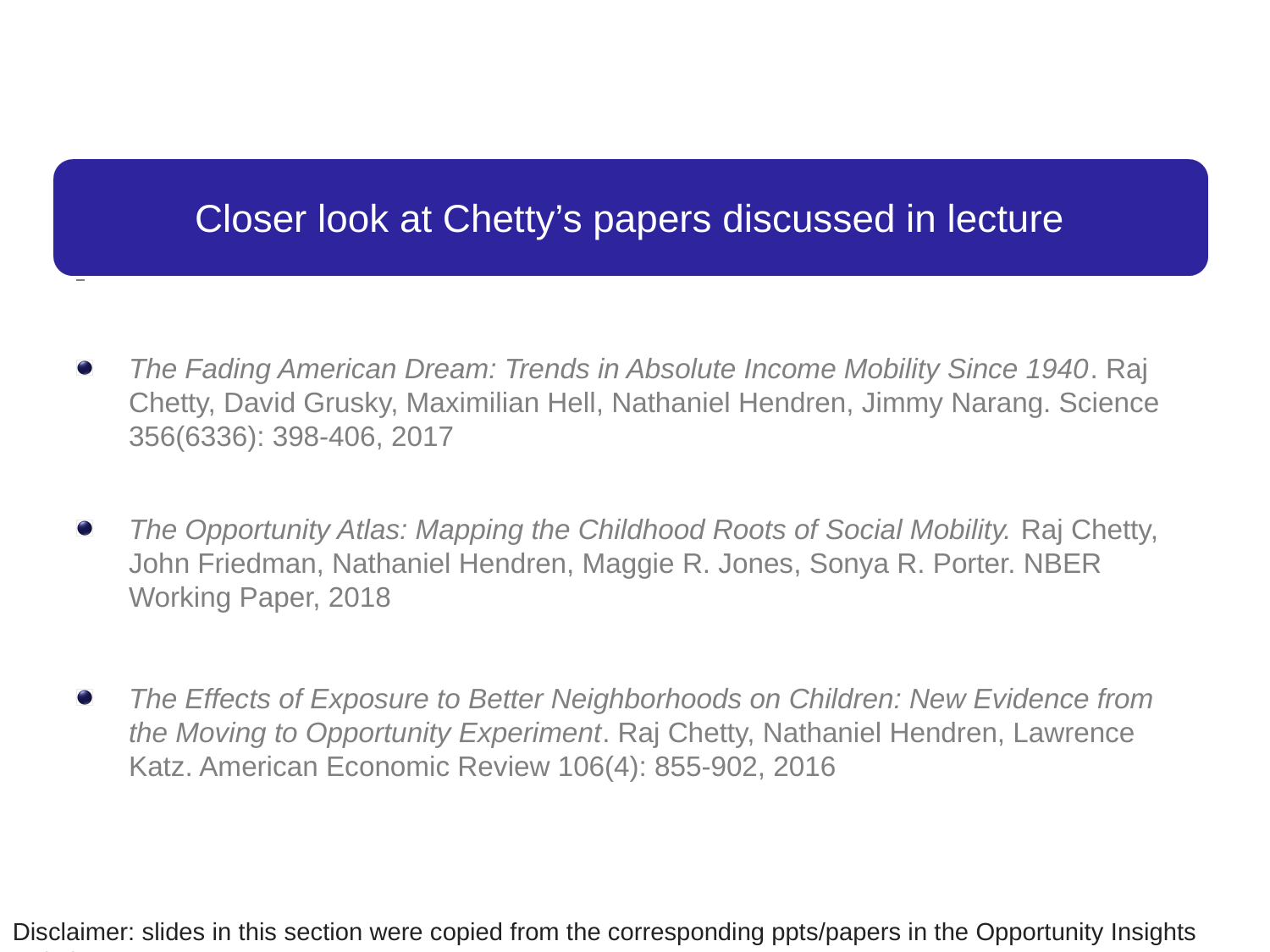

# Closer look at Chetty’s papers discussed in lecture

The Fading American Dream: Trends in Absolute Income Mobility Since 1940. Raj Chetty, David Grusky, Maximilian Hell, Nathaniel Hendren, Jimmy Narang. Science 356(6336): 398-406, 2017
The Opportunity Atlas: Mapping the Childhood Roots of Social Mobility. Raj Chetty, John Friedman, Nathaniel Hendren, Maggie R. Jones, Sonya R. Porter. NBER Working Paper, 2018
The Effects of Exposure to Better Neighborhoods on Children: New Evidence from the Moving to Opportunity Experiment. Raj Chetty, Nathaniel Hendren, Lawrence Katz. American Economic Review 106(4): 855-902, 2016

Disclaimer: slides in this section were copied from the corresponding ppts/papers in the Opportunity Insights website